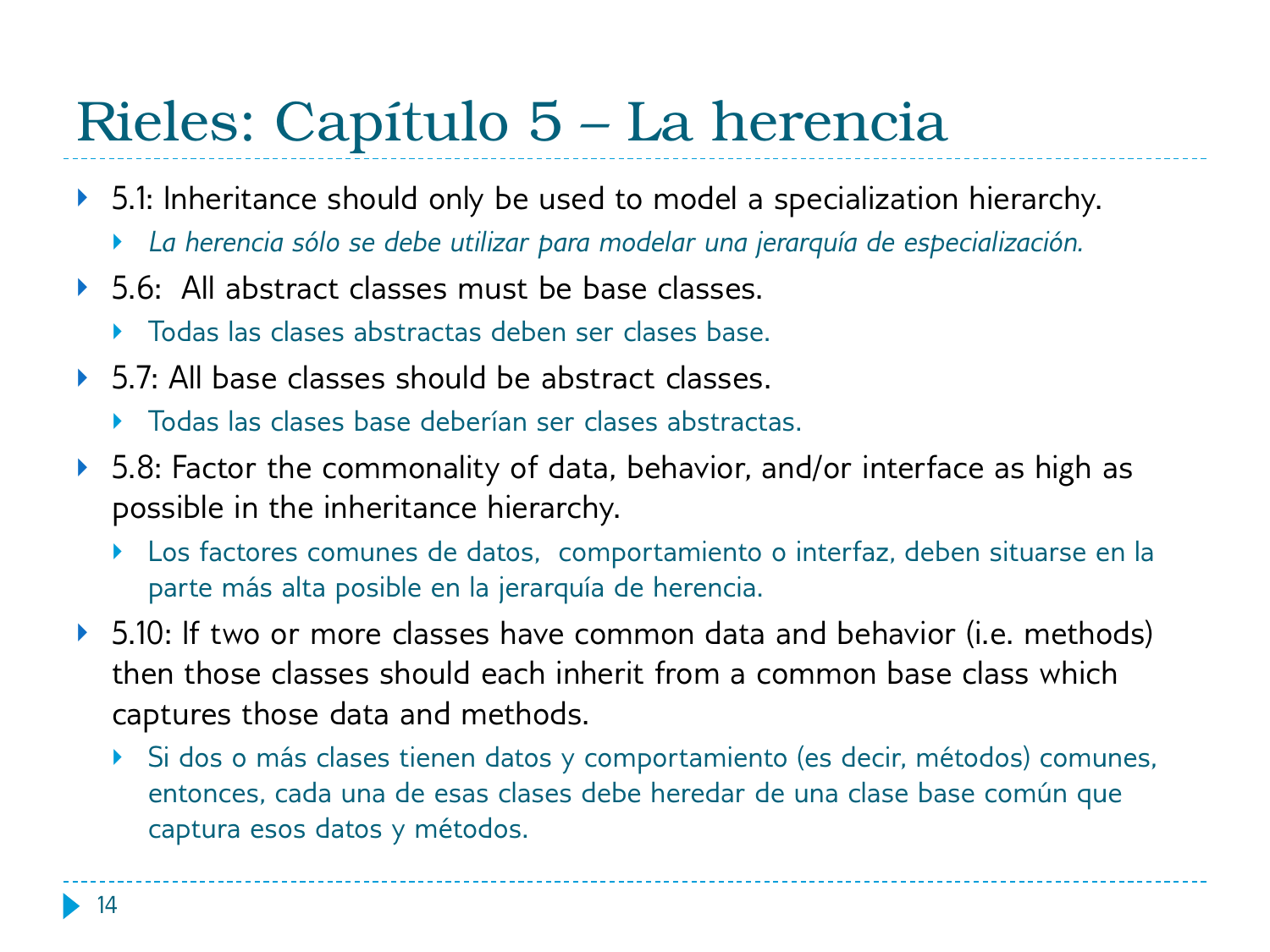

# Rieles: Capítulo 5 – La herencia
5.1: Inheritance should only be used to model a specialization hierarchy.
La herencia sólo se debe utilizar para modelar una jerarquía de especialización.
5.6:  All abstract classes must be base classes.
Todas las clases abstractas deben ser clases base.
5.7: All base classes should be abstract classes.
Todas las clases base deberían ser clases abstractas.
5.8: Factor the commonality of data, behavior, and/or interface as high as possible in the inheritance hierarchy.
Los factores comunes de datos,  comportamiento o interfaz, deben situarse en la parte más alta posible en la jerarquía de herencia.
5.10: If two or more classes have common data and behavior (i.e. methods) then those classes should each inherit from a common base class which captures those data and methods.
Si dos o más clases tienen datos y comportamiento (es decir, métodos) comunes,  entonces, cada una de esas clases debe heredar de una clase base común que captura esos datos y métodos.
14